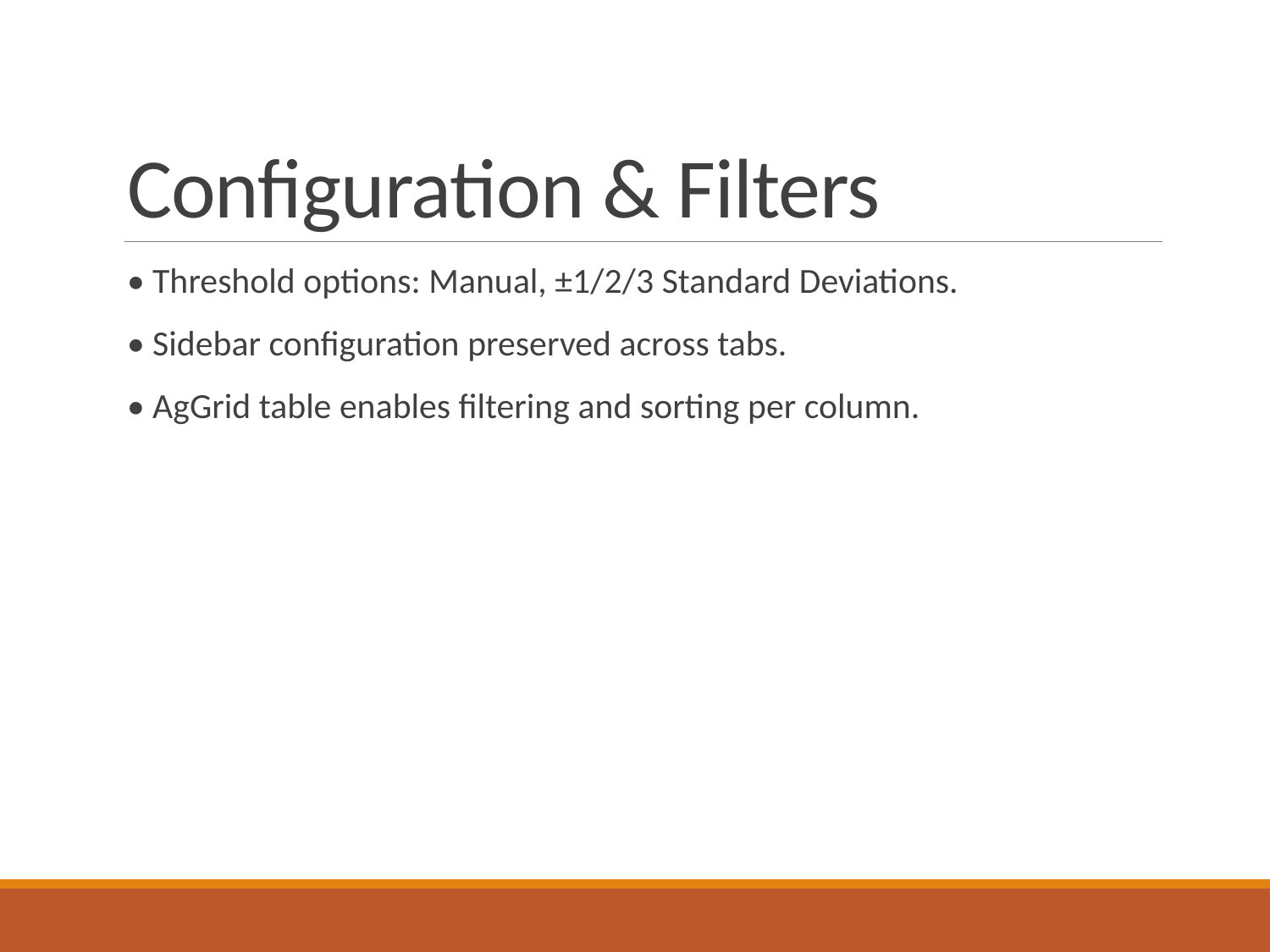

# Configuration & Filters
• Threshold options: Manual, ±1/2/3 Standard Deviations.
• Sidebar configuration preserved across tabs.
• AgGrid table enables filtering and sorting per column.